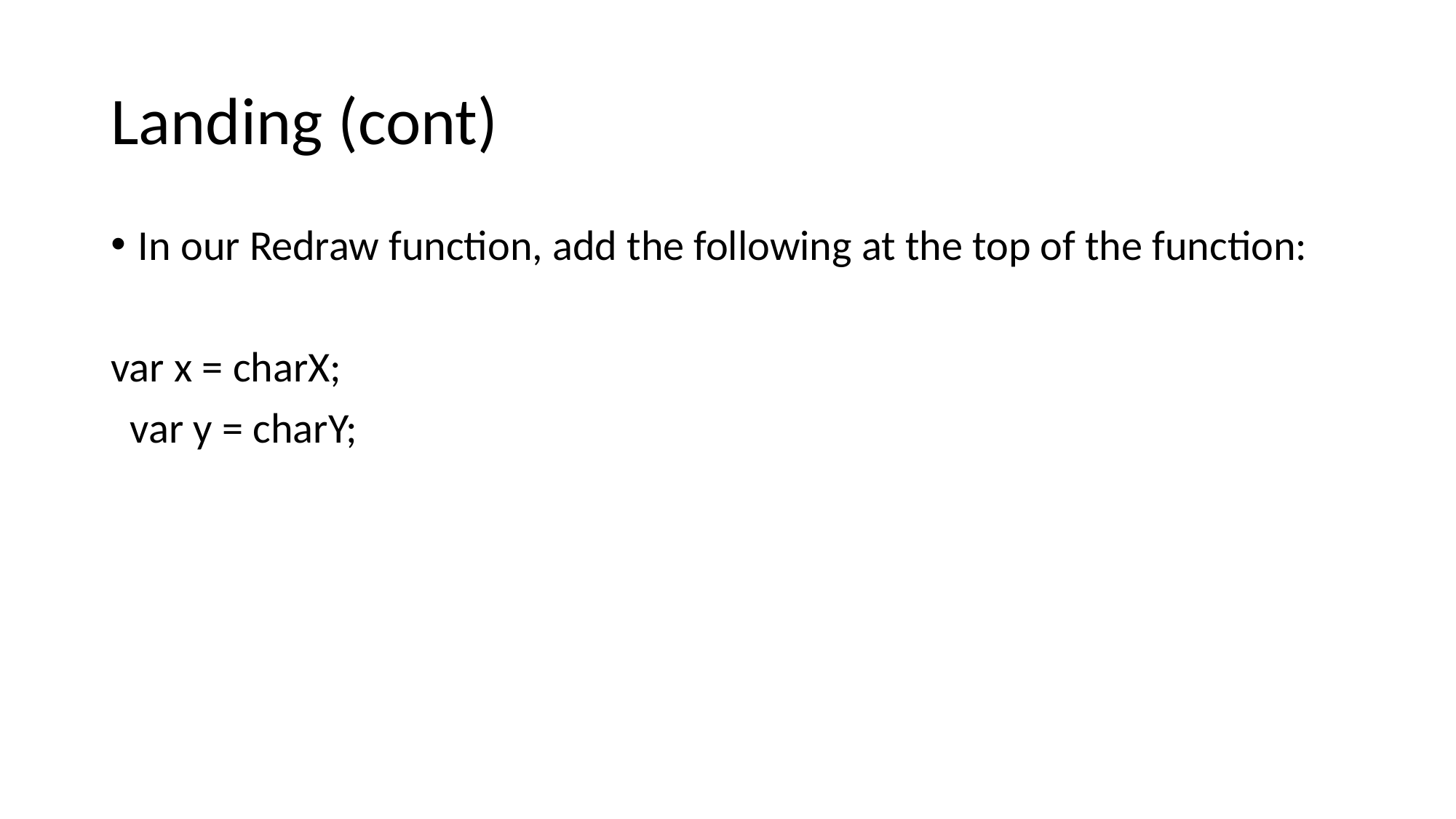

# Landing (cont)
In our Redraw function, add the following at the top of the function:

var x = charX;
  var y = charY;